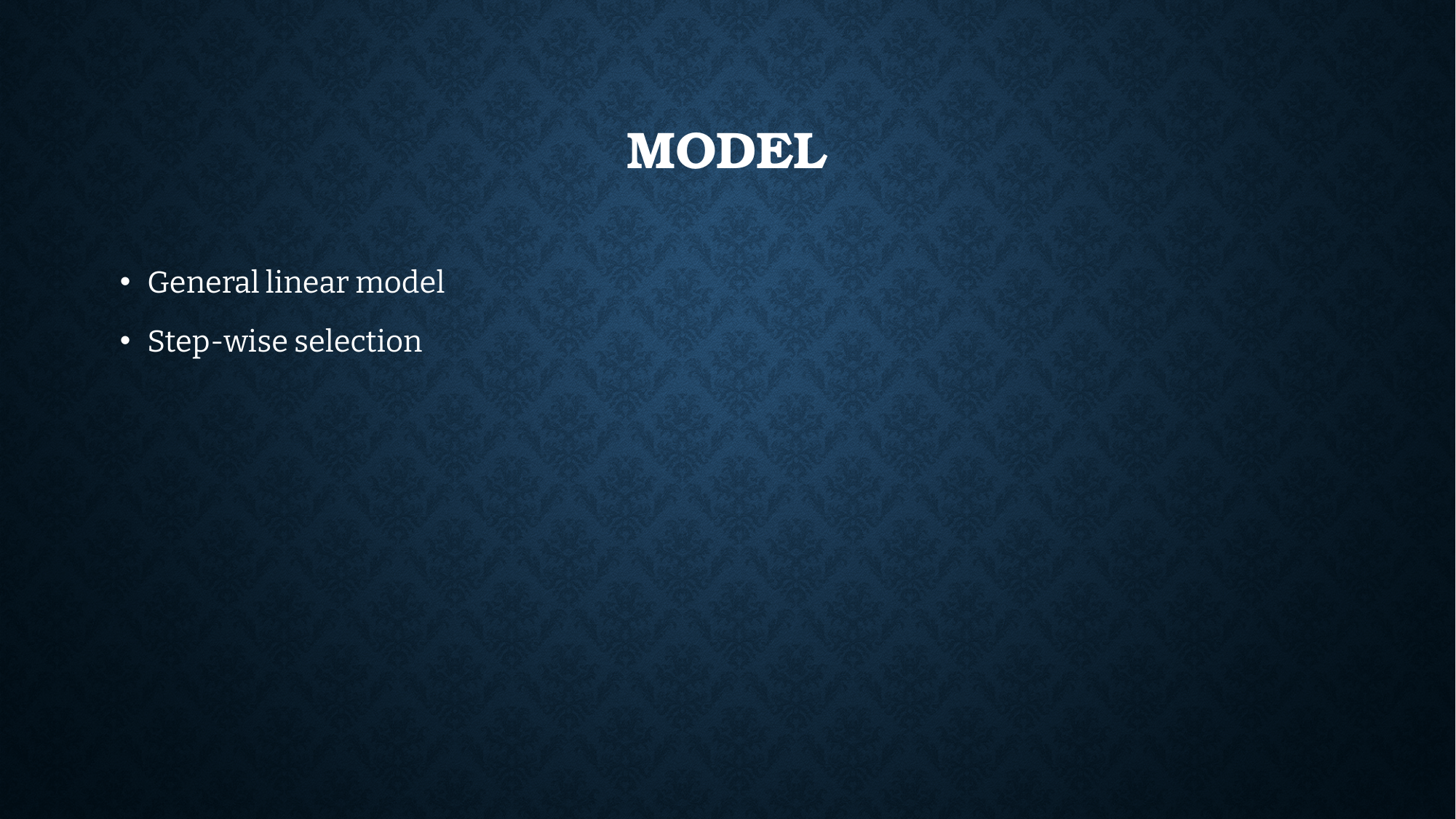

# model
General linear model
Step-wise selection